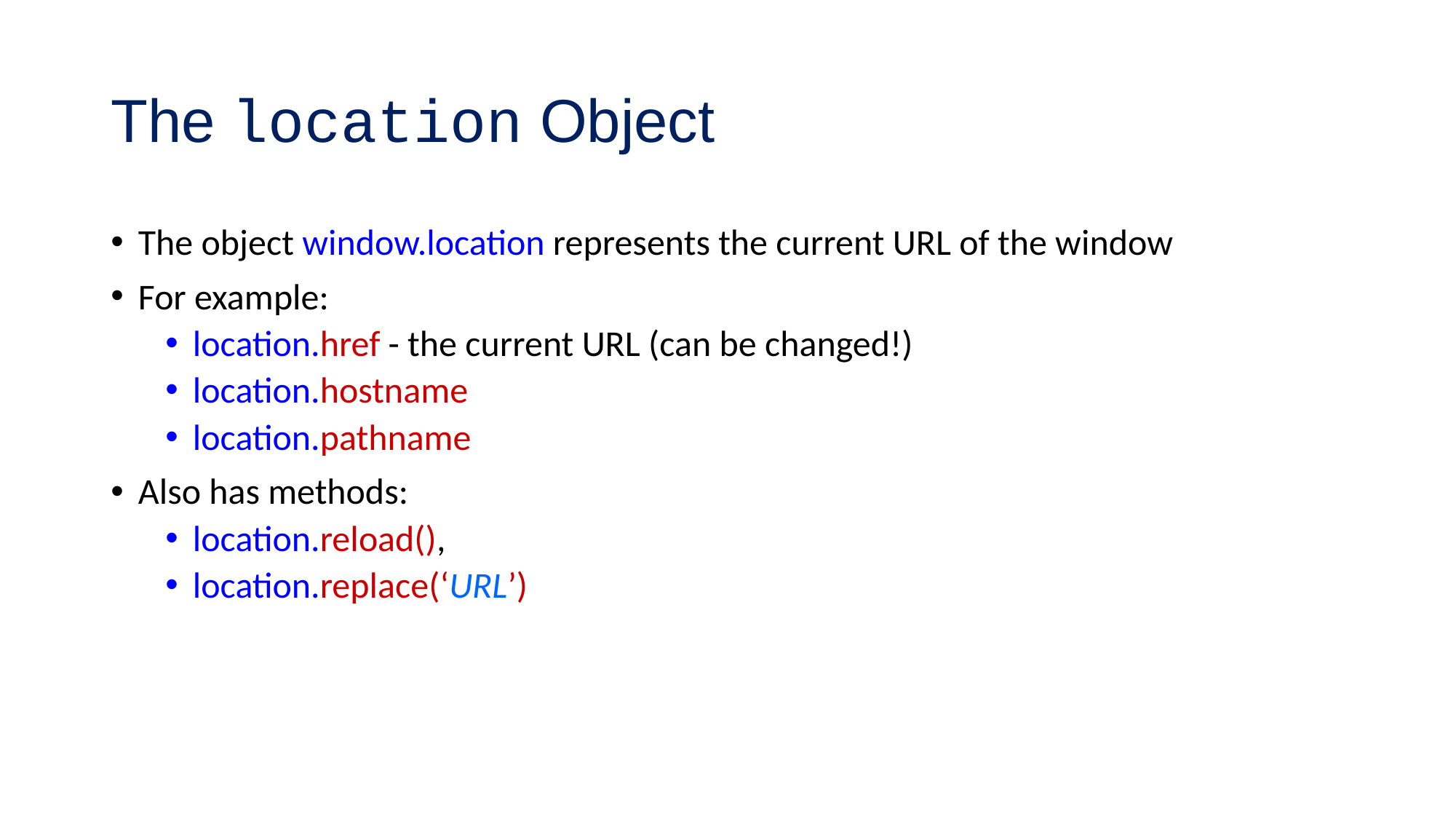

# The location Object
The object window.location represents the current URL of the window
For example:
location.href - the current URL (can be changed!)
location.hostname
location.pathname
Also has methods:
location.reload(),
location.replace(‘URL’)